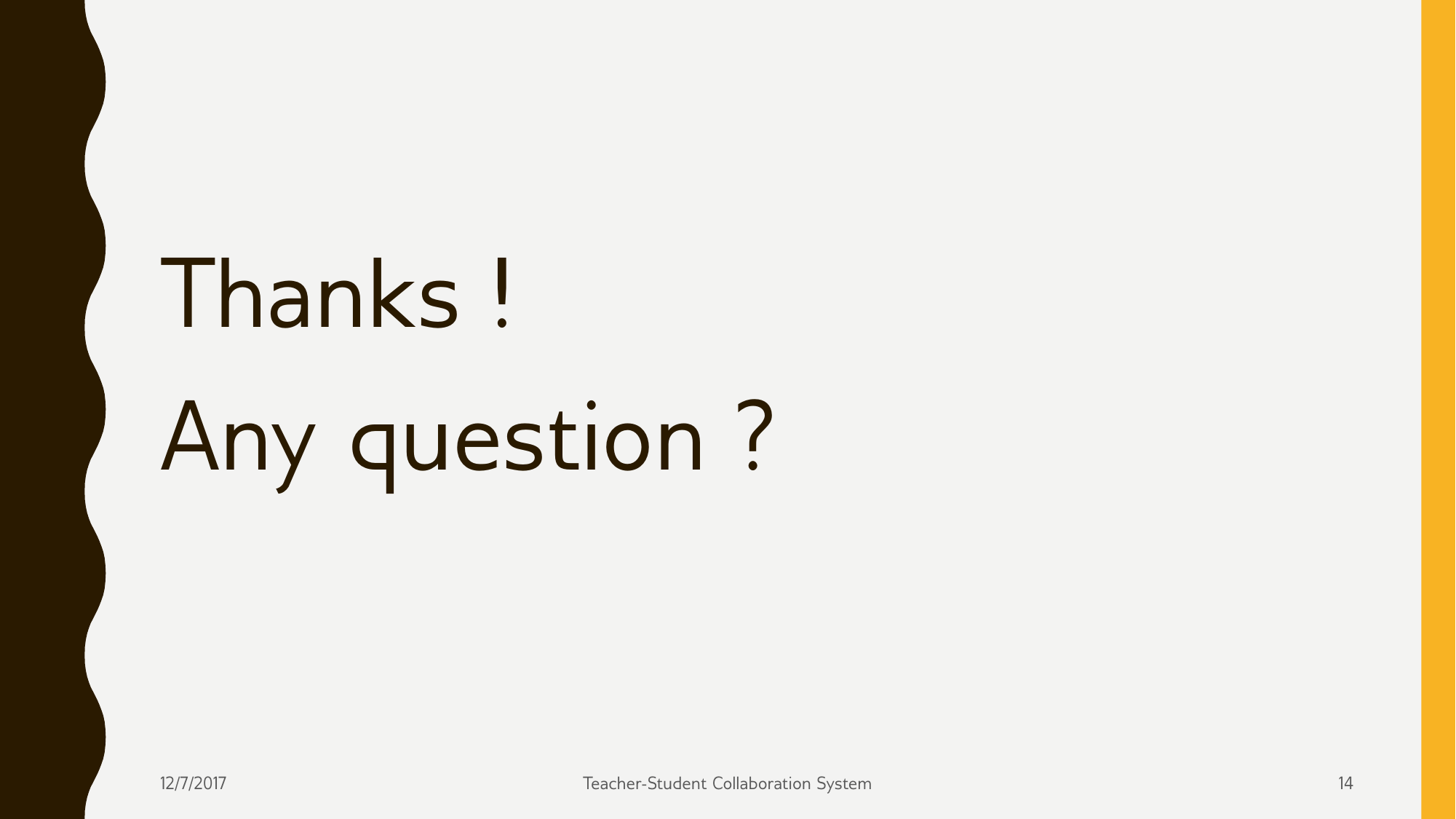

Thanks !
Any question ?
12/7/2017
Teacher-Student Collaboration System
14